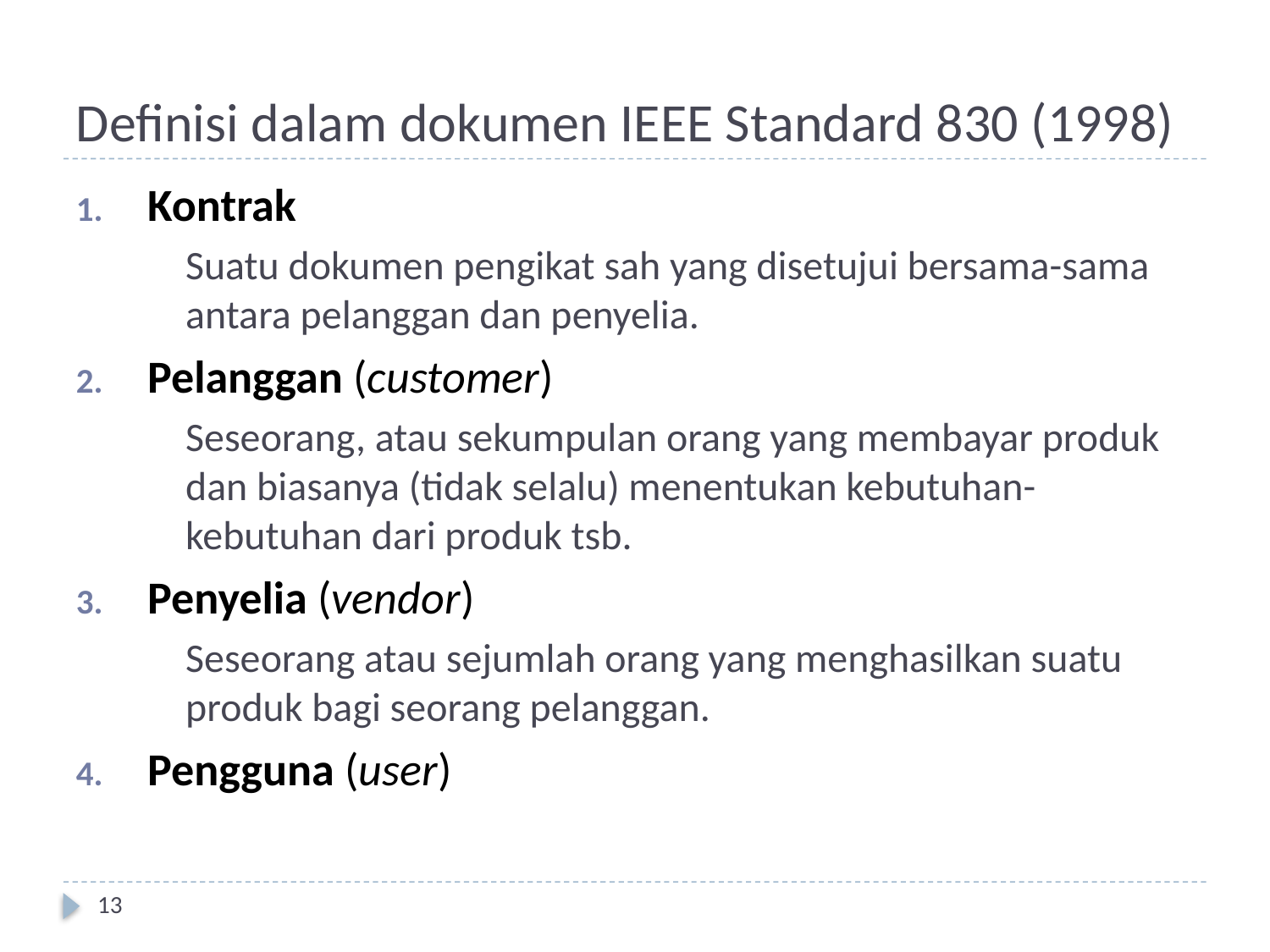

# Definisi dalam dokumen IEEE Standard 830 (1998)
Kontrak
	Suatu dokumen pengikat sah yang disetujui bersama-sama antara pelanggan dan penyelia.
Pelanggan (customer)
	Seseorang, atau sekumpulan orang yang membayar produk dan biasanya (tidak selalu) menentukan kebutuhan-kebutuhan dari produk tsb.
Penyelia (vendor)
	Seseorang atau sejumlah orang yang menghasilkan suatu produk bagi seorang pelanggan.
Pengguna (user)

13